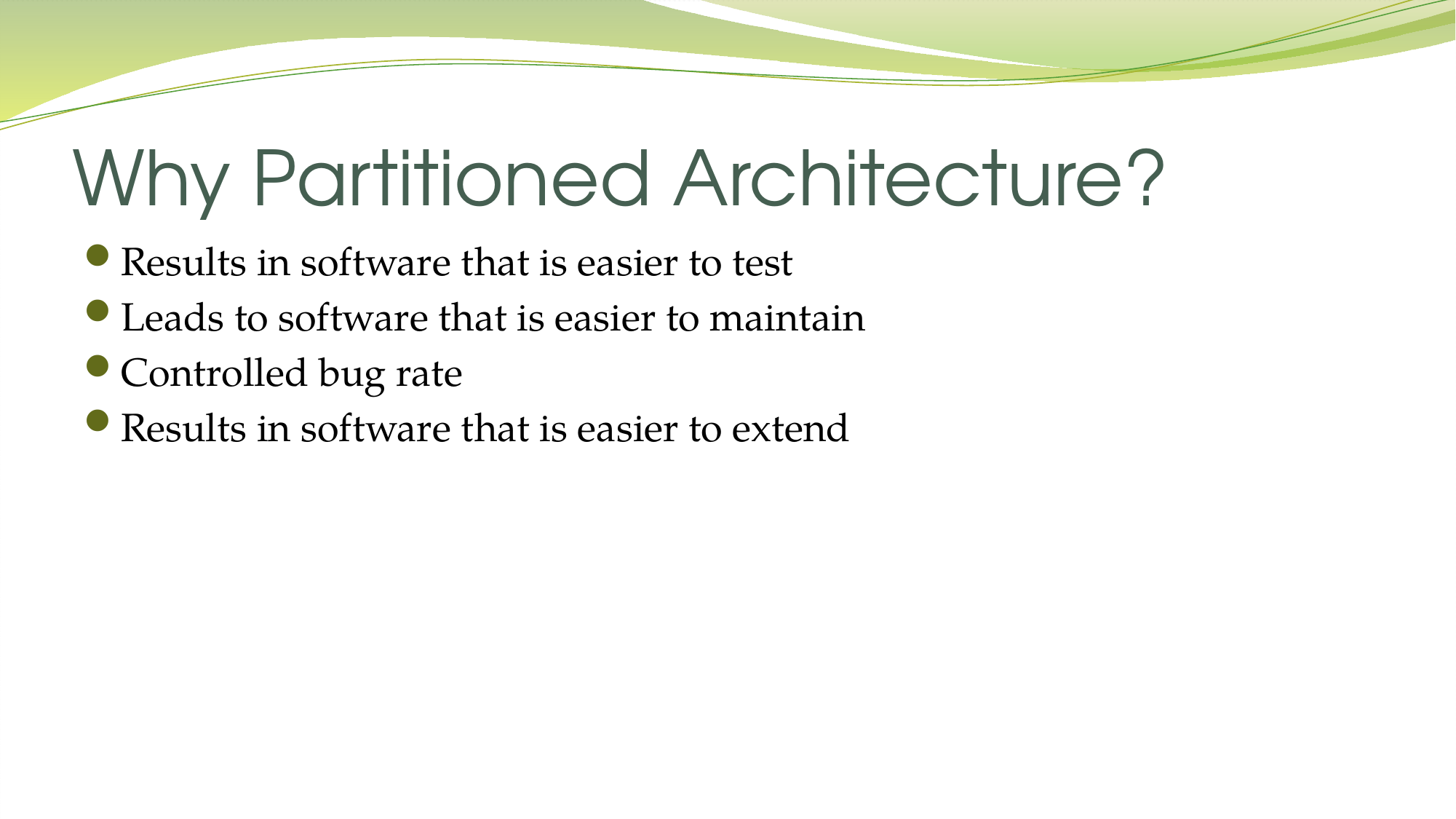

# Why Partitioned Architecture?
Results in software that is easier to test
Leads to software that is easier to maintain
Controlled bug rate
Results in software that is easier to extend